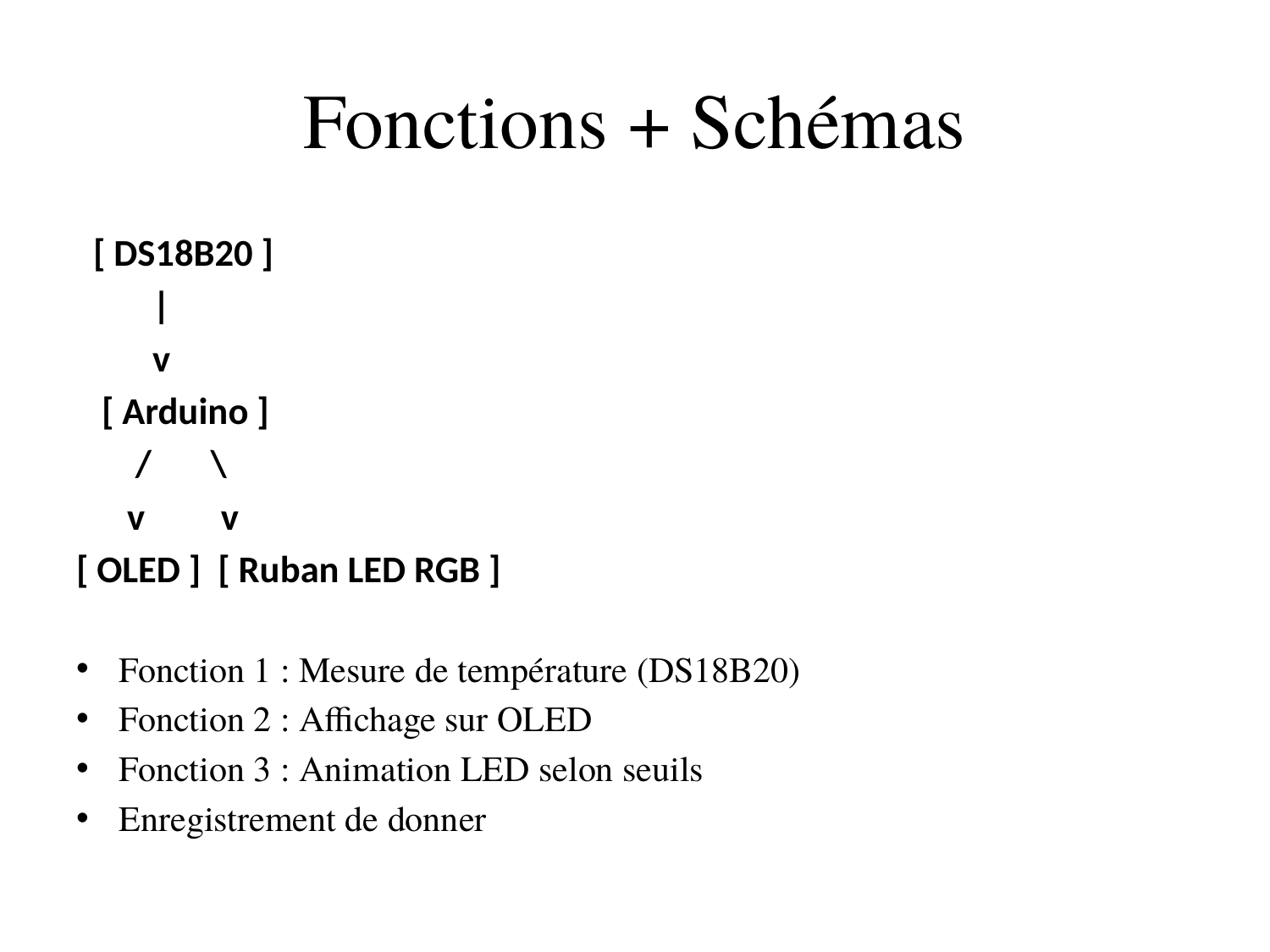

# Fonctions + Schémas
  [ DS18B20 ]
         |
         v
   [ Arduino ]
       /       \
      v         v
[ OLED ]  [ Ruban LED RGB ]

Fonction 1 : Mesure de température (DS18B20)
Fonction 2 : Affichage sur OLED
Fonction 3 : Animation LED selon seuils
Enregistrement de donner